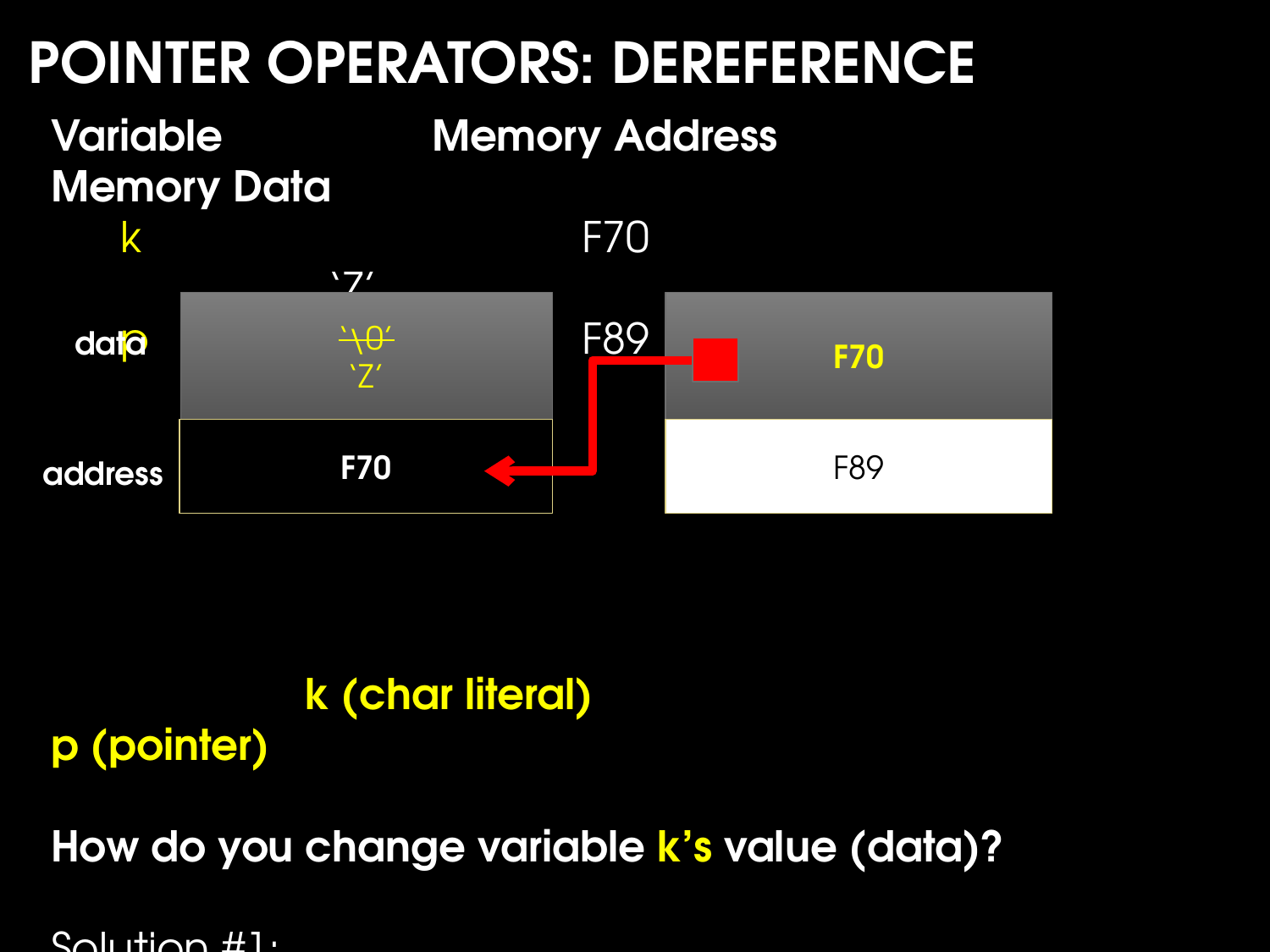

POINTER OPERATORS: DEREFERENCE
Variable		Memory Address 			Memory Data
      k				  F70							  ‘Z’
      p				  F89							  F70

		k (char literal)					p (pointer)

How do you change variable k’s value (data)?

Solution #1:
	char k = ‘Z’;
Solution #2:
	p = &k; *p = ‘Z’;
‘\0’
‘Z’
F70
data

F70
F89
address